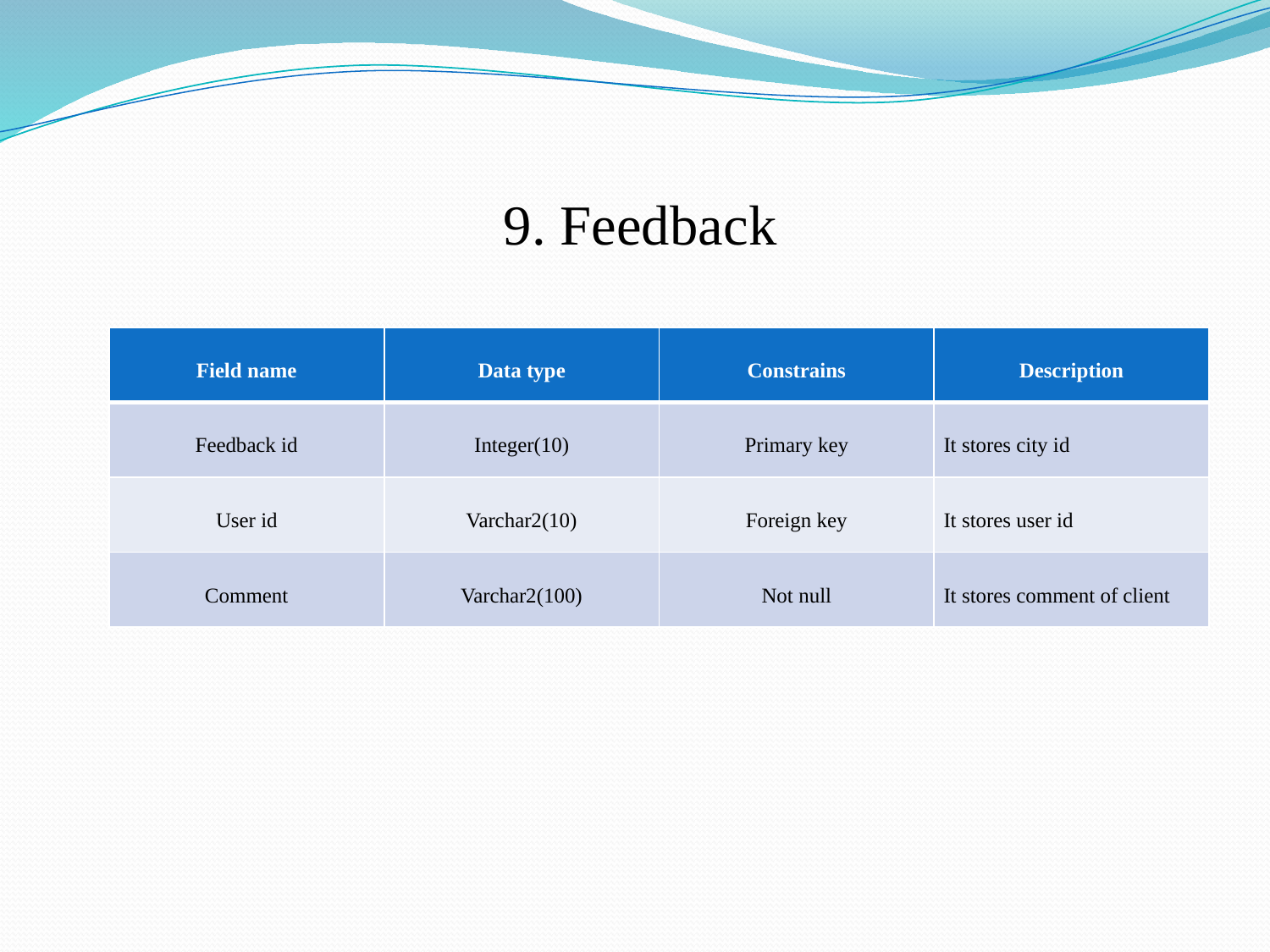

# 9. Feedback
| Field name | Data type | Constrains | Description |
| --- | --- | --- | --- |
| Feedback id | Integer(10) | Primary key | It stores city id |
| User id | Varchar2(10) | Foreign key | It stores user id |
| Comment | Varchar2(100) | Not null | It stores comment of client |